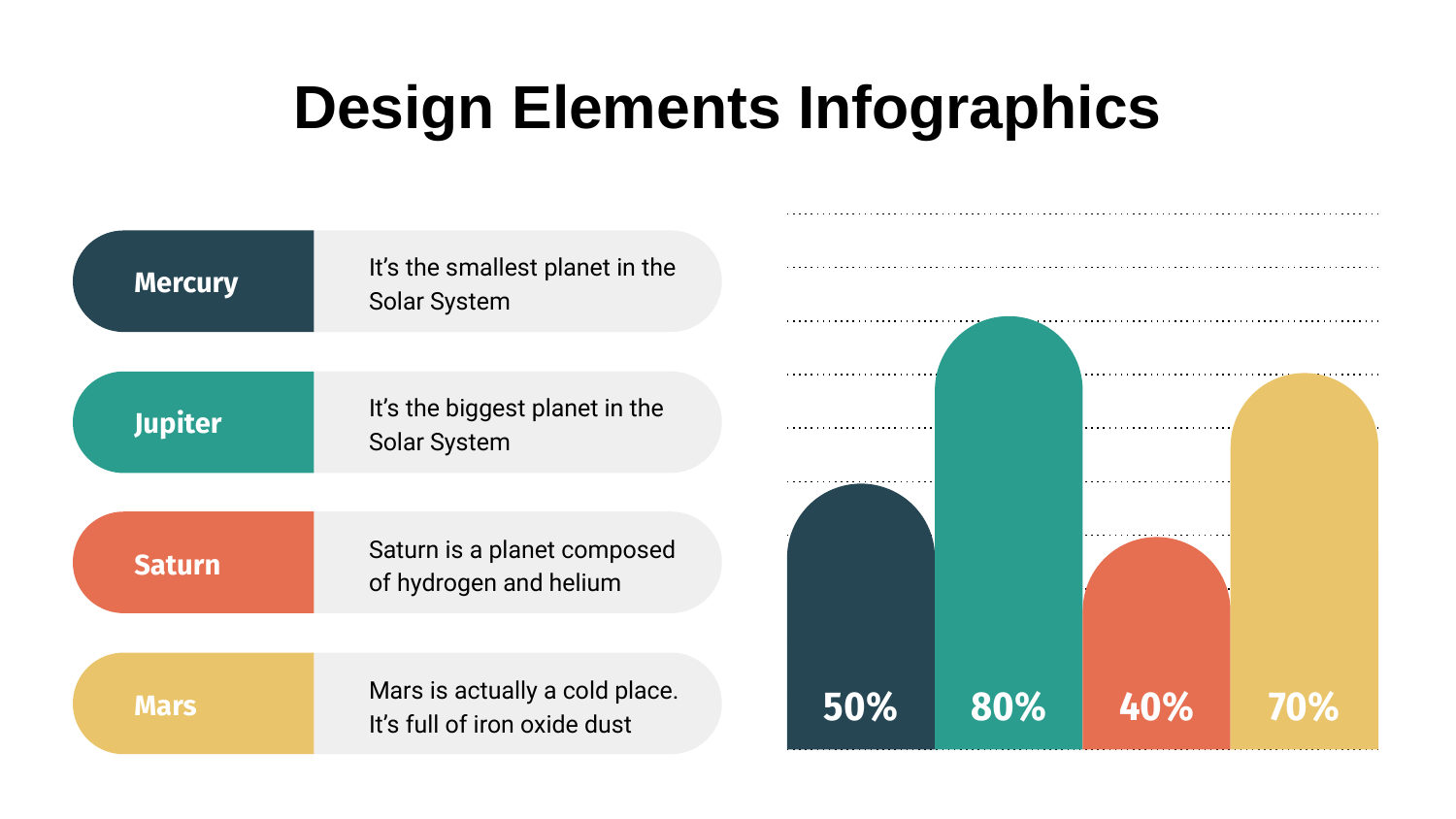

# Design Elements Infographics

It’s the smallest planet in the Solar System
Mercury
Venus
Venus has a beautiful name and is the second planet from the Sun

It’s the biggest planet in the Solar System
Jupiter

Saturn is a planet composed of hydrogen and helium
Saturn

Mars is actually a cold place. It’s full of iron oxide dust
50%
80%
40%
70%
Mars